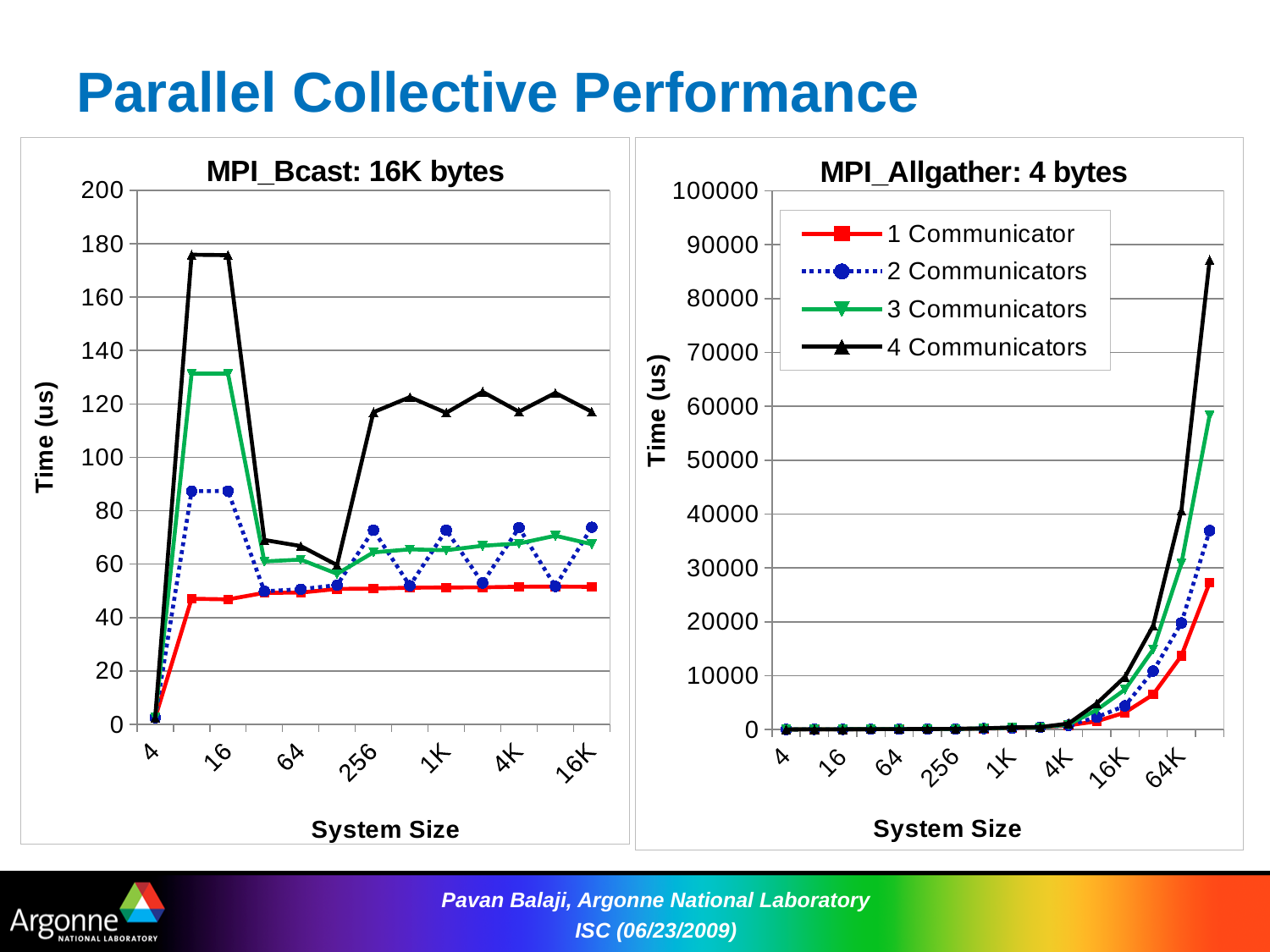

# Parallel Collective Performance

### Chart: MPI_Bcast: 16K bytes

| Category | 1 Communicator | 2 Communicators | 3 Communicators | 4 Communicators |
|---|---|---|---|---|
| 4 | 2.4322649999999957 | 2.4788819999999987 | 2.4800589999999967 | 2.468118 |
| 8 | 47.02891200000009 | 87.316176 | 131.387794 | 175.884765 |
| 16 | 46.78650000000001 | 87.370529 | 131.35205900000022 | 175.729441 |
| 32 | 49.23561800000007 | 49.814853 | 61.001676 | 69.041676 |
| 64 | 49.327881999999995 | 50.586324000000005 | 61.68517600000001 | 66.7565 |
| 128 | 50.69491200000007 | 52.14850000000001 | 56.381235 | 59.610794000000006 |
| 256 | 50.82091200000006 | 72.73732400000013 | 64.402412 | 116.90364700000002 |
| 512 | 51.166088 | 51.9145 | 65.52679399999998 | 122.54700000000011 |
| 1K | 51.232559000000066 | 72.746912 | 65.201176 | 116.669853 |
| 2K | 51.28558800000001 | 52.930824 | 66.87173499999996 | 124.54335300000002 |
| 4K | 51.534853000000005 | 73.64652900000013 | 67.720118 | 117.101647 |
| 8K | 51.574794000000004 | 51.653294 | 70.63505899999987 | 124.115647 |
| 16K | 51.487176000000005 | 73.79226500000011 | 67.47038199999996 | 117.08338199999989 |

### Chart: MPI_Allgather: 4 bytes

| Category | 1 Communicator | 2 Communicators | 3 Communicators | 4 Communicators |
|---|---|---|---|---|
| 4 | 7.225970999999991 | 7.548853 | 8.091735000000003 | 8.690294 |
| 8 | 23.679912000000005 | 23.33064699999996 | 23.504765 | 23.44323499999996 |
| 16 | 27.463087999999964 | 27.125411999999987 | 27.50529399999999 | 27.524118 |
| 32 | 47.144618 | 46.650147000000004 | 47.161088 | 47.109029 |
| 64 | 60.042471000000006 | 59.917118 | 60.30167599999999 | 60.9035 |
| 128 | 81.036 | 80.840941 | 81.90432400000019 | 81.89752900000019 |
| 256 | 108.695324 | 109.260676 | 110.121412 | 110.87488199999986 |
| 512 | 157.11467599999958 | 158.65 | 176.464412 | 195.724441 |
| 1K | 247.861059 | 258.394412 | 324.302059 | 371.1319119999994 |
| 2K | 424.805059 | 424.9641759999994 | 425.5523529999999 | 438.5412349999997 |
| 4K | 763.3170589999984 | 763.8652939999982 | 902.7734120000013 | 1085.657 |
| 8K | 1506.359647 | 2275.8451760000066 | 3624.114941 | 4817.148 |
| 16K | 3141.153941 | 4390.0438529999965 | 7400.438294000001 | 9762.280588 |
| 32K | 6496.089706 | 10858.686118 | 14863.160059 | 19248.74829400004 |
| 64K | 13675.285734999989 | 19783.501176 | 30779.676058999954 | 40658.29502899999 |
| 128K | 27265.85523499999 | 36917.772588 | 58358.481794 | 87193.195647 |
Pavan Balaji, Argonne National Laboratory ISC (06/23/2009)